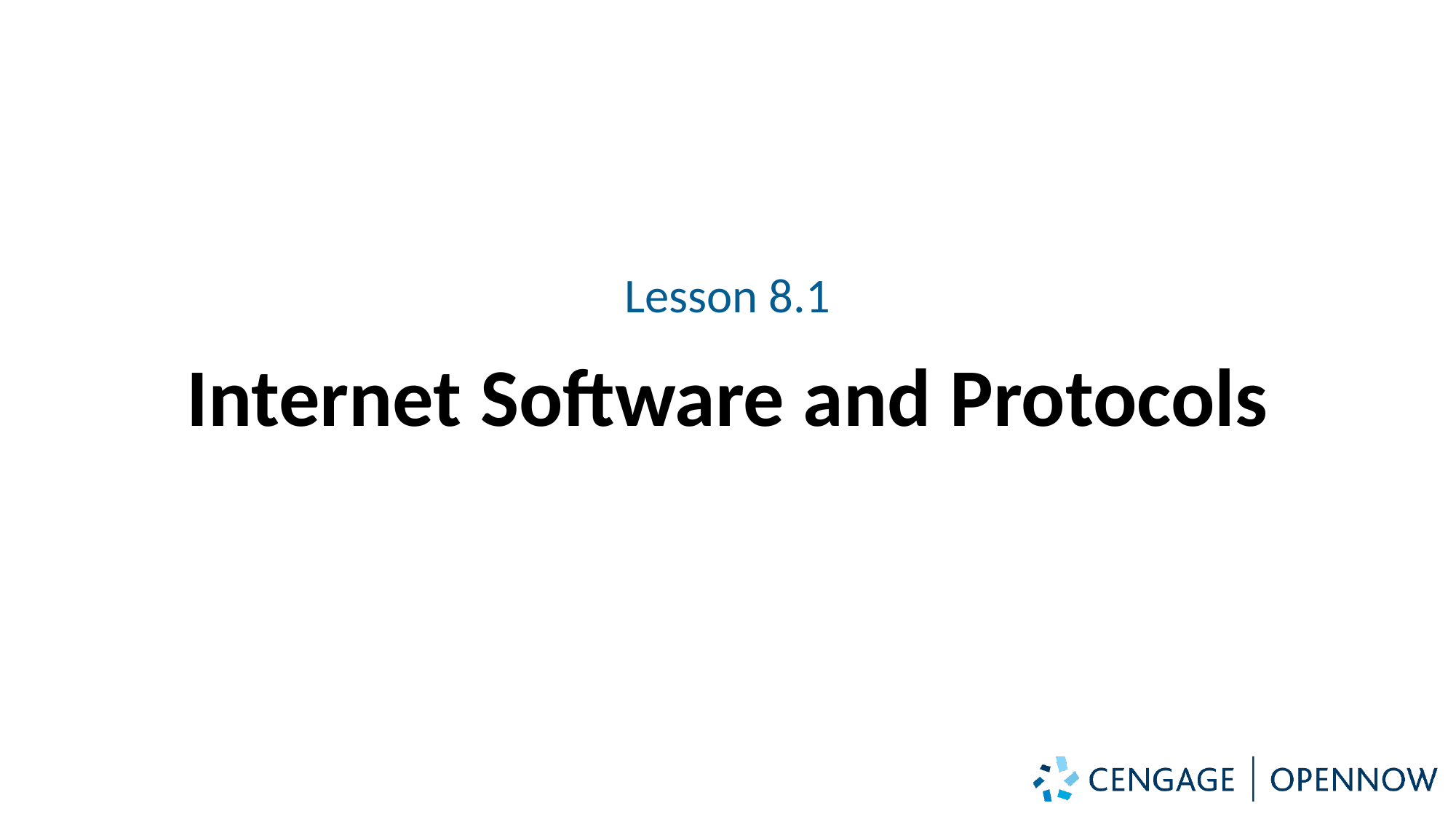

# Lesson 8.1
Internet Software and Protocols